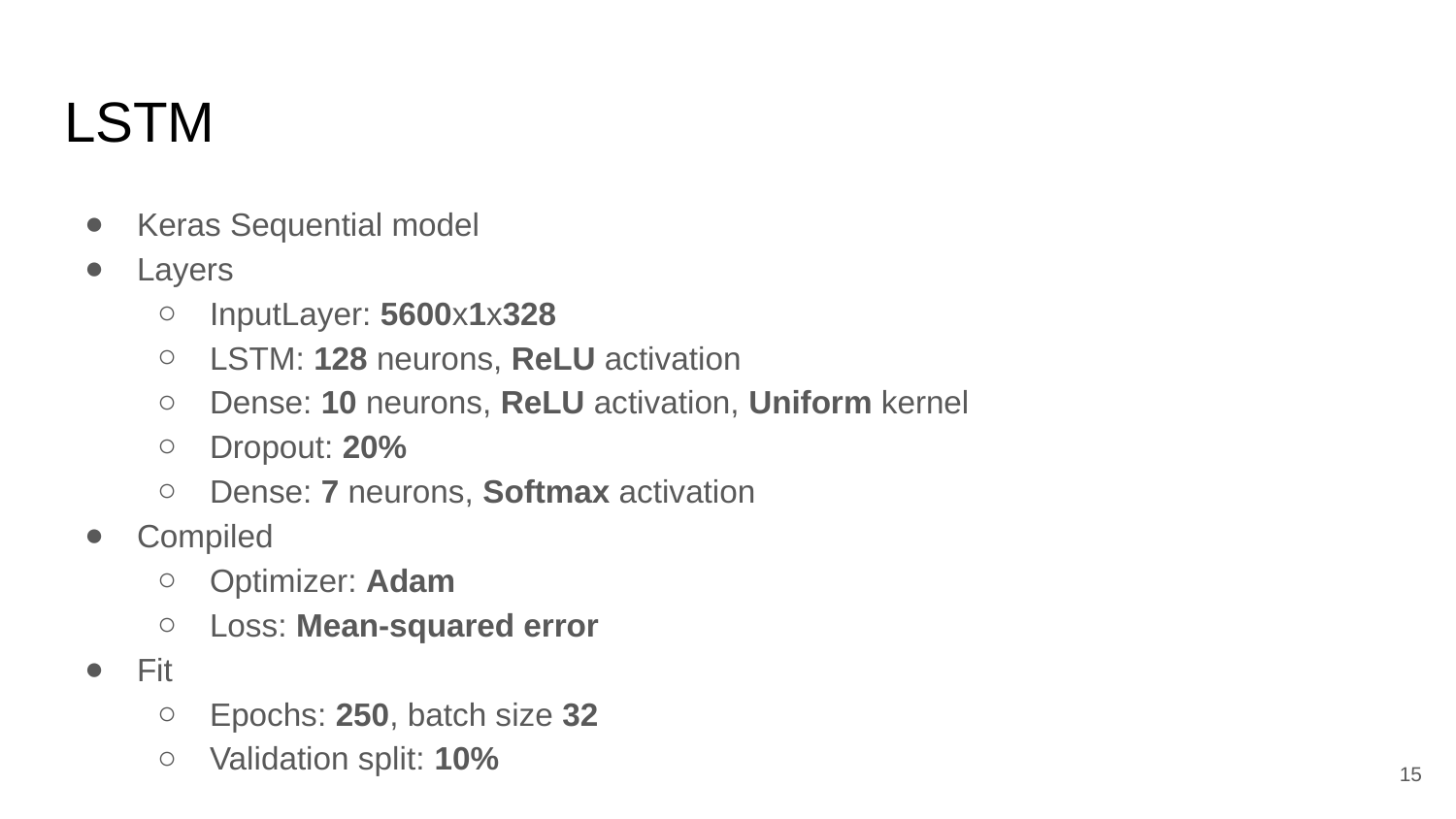

# LSTM
Keras Sequential model
Layers
InputLayer: 5600x1x328
LSTM: 128 neurons, ReLU activation
Dense: 10 neurons, ReLU activation, Uniform kernel
Dropout: 20%
Dense: 7 neurons, Softmax activation
Compiled
Optimizer: Adam
Loss: Mean-squared error
Fit
Epochs: 250, batch size 32
Validation split: 10%

15